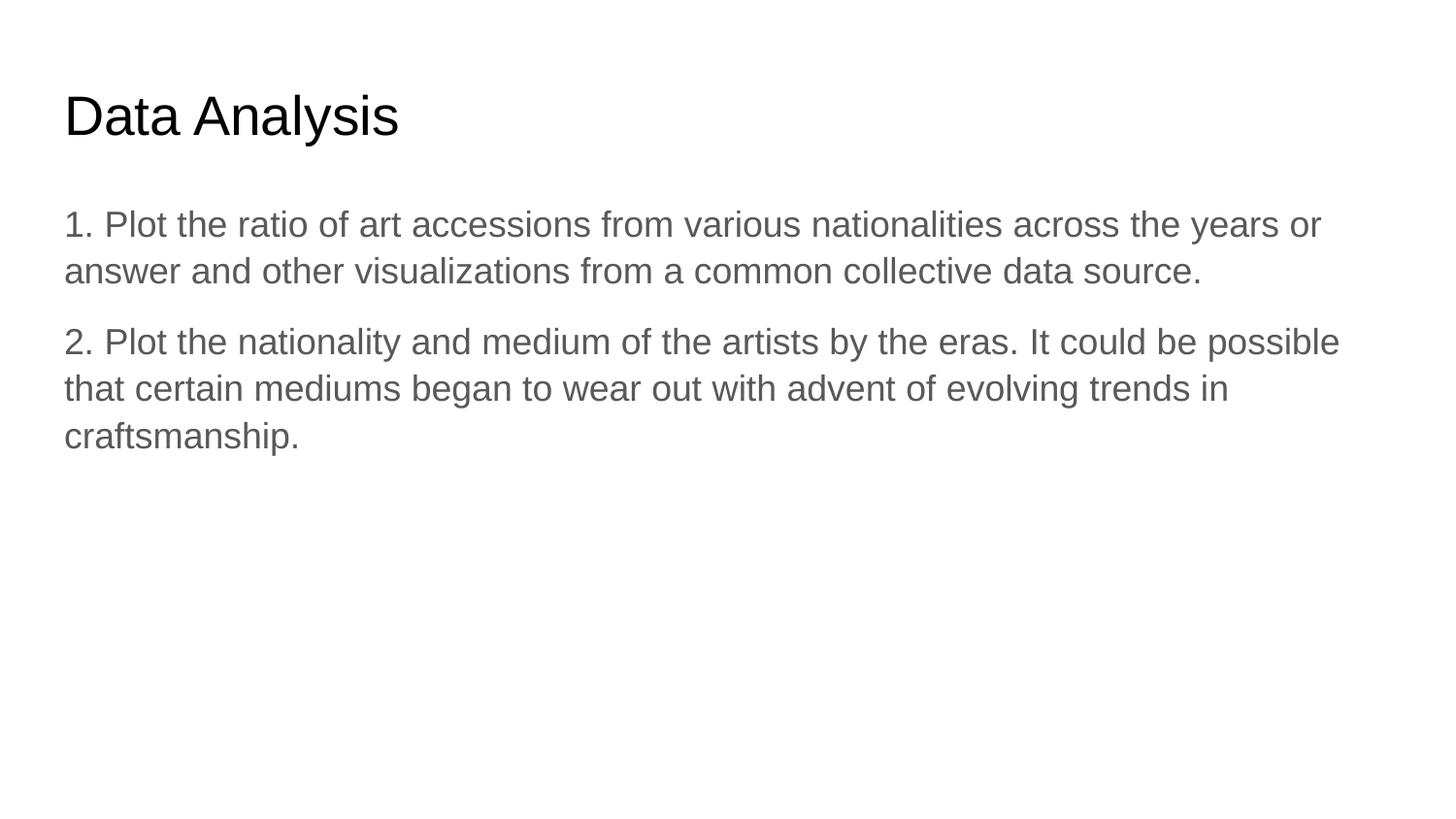

# Data Analysis
1. Plot the ratio of art accessions from various nationalities across the years or answer and other visualizations from a common collective data source.
2. Plot the nationality and medium of the artists by the eras. It could be possible that certain mediums began to wear out with advent of evolving trends in craftsmanship.